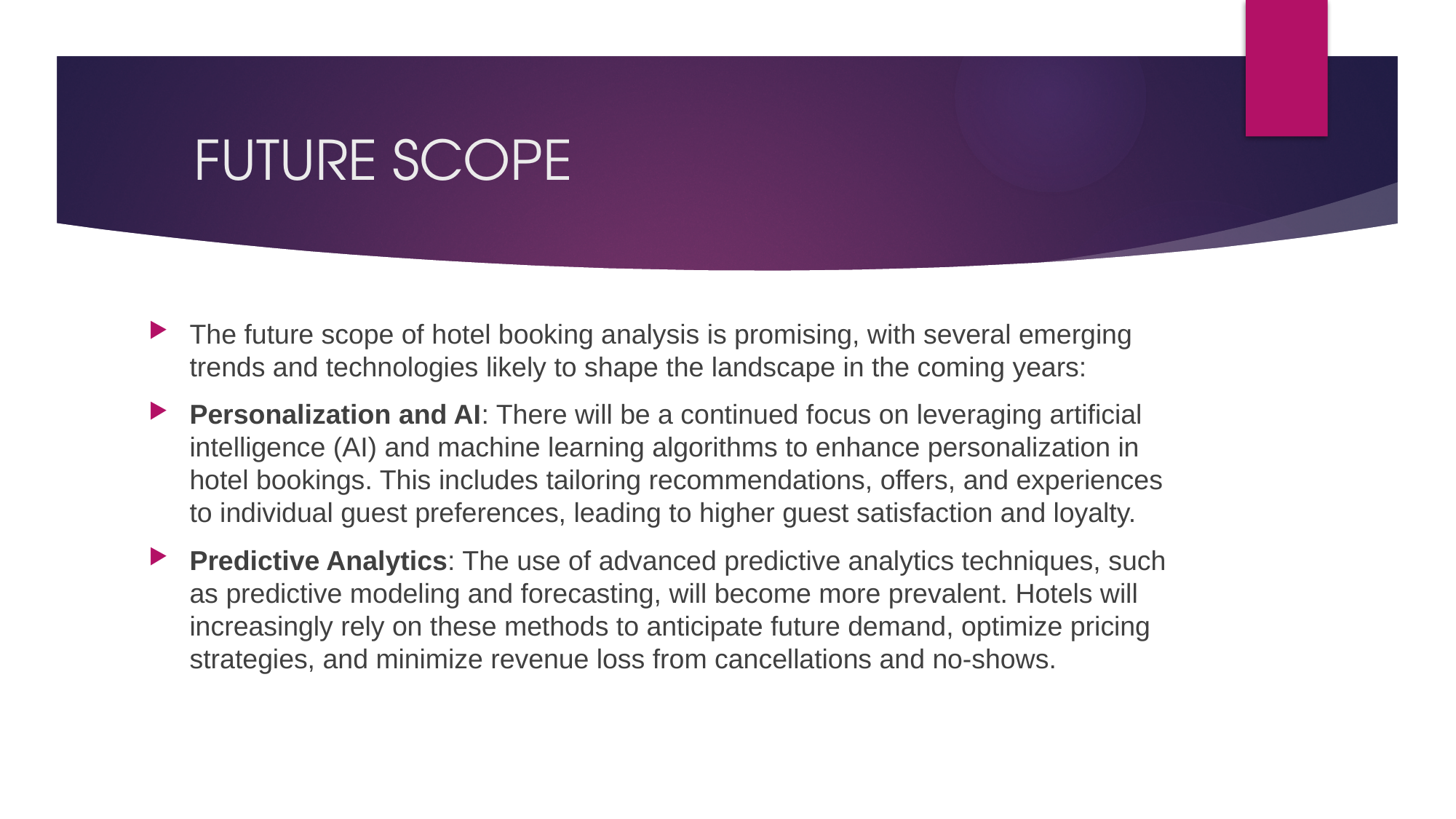

# FUTURE SCOPE
The future scope of hotel booking analysis is promising, with several emerging trends and technologies likely to shape the landscape in the coming years:
Personalization and AI: There will be a continued focus on leveraging artificial intelligence (AI) and machine learning algorithms to enhance personalization in hotel bookings. This includes tailoring recommendations, offers, and experiences to individual guest preferences, leading to higher guest satisfaction and loyalty.
Predictive Analytics: The use of advanced predictive analytics techniques, such as predictive modeling and forecasting, will become more prevalent. Hotels will increasingly rely on these methods to anticipate future demand, optimize pricing strategies, and minimize revenue loss from cancellations and no-shows.